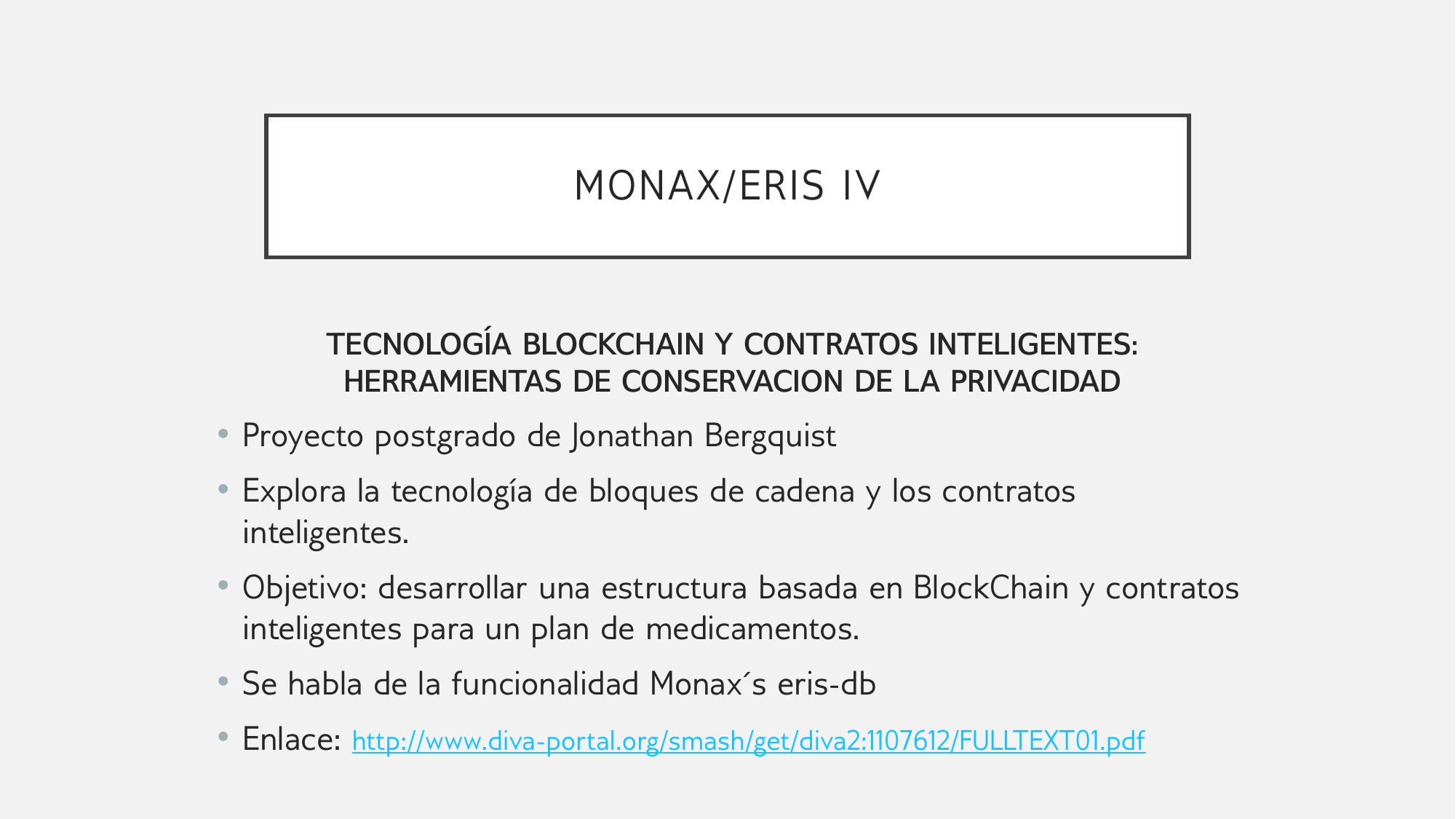

# MONAX/ERIS iv
TECNOLOGÍA BLOCKCHAIN Y CONTRATOS INTELIGENTES: HERRAMIENTAS DE CONSERVACION DE LA PRIVACIDAD
Proyecto postgrado de Jonathan Bergquist
Explora la tecnología de bloques de cadena y los contratos inteligentes.
Objetivo: desarrollar una estructura basada en BlockChain y contratos inteligentes para un plan de medicamentos.
Se habla de la funcionalidad Monax´s eris-db
Enlace: http://www.diva-portal.org/smash/get/diva2:1107612/FULLTEXT01.pdf